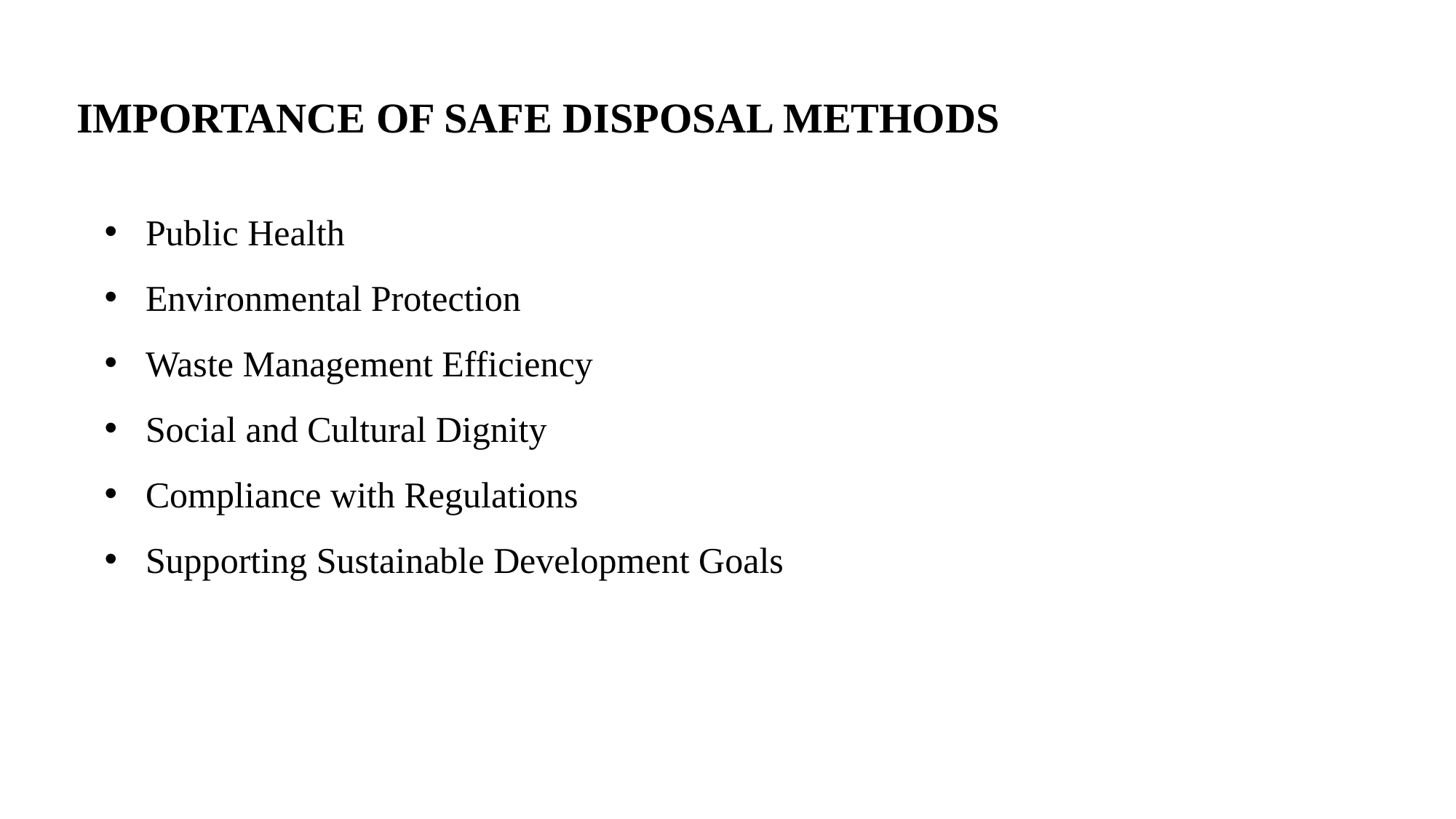

IMPORTANCE OF SAFE DISPOSAL METHODS
Public Health
Environmental Protection
Waste Management Efficiency
Social and Cultural Dignity
Compliance with Regulations
Supporting Sustainable Development Goals